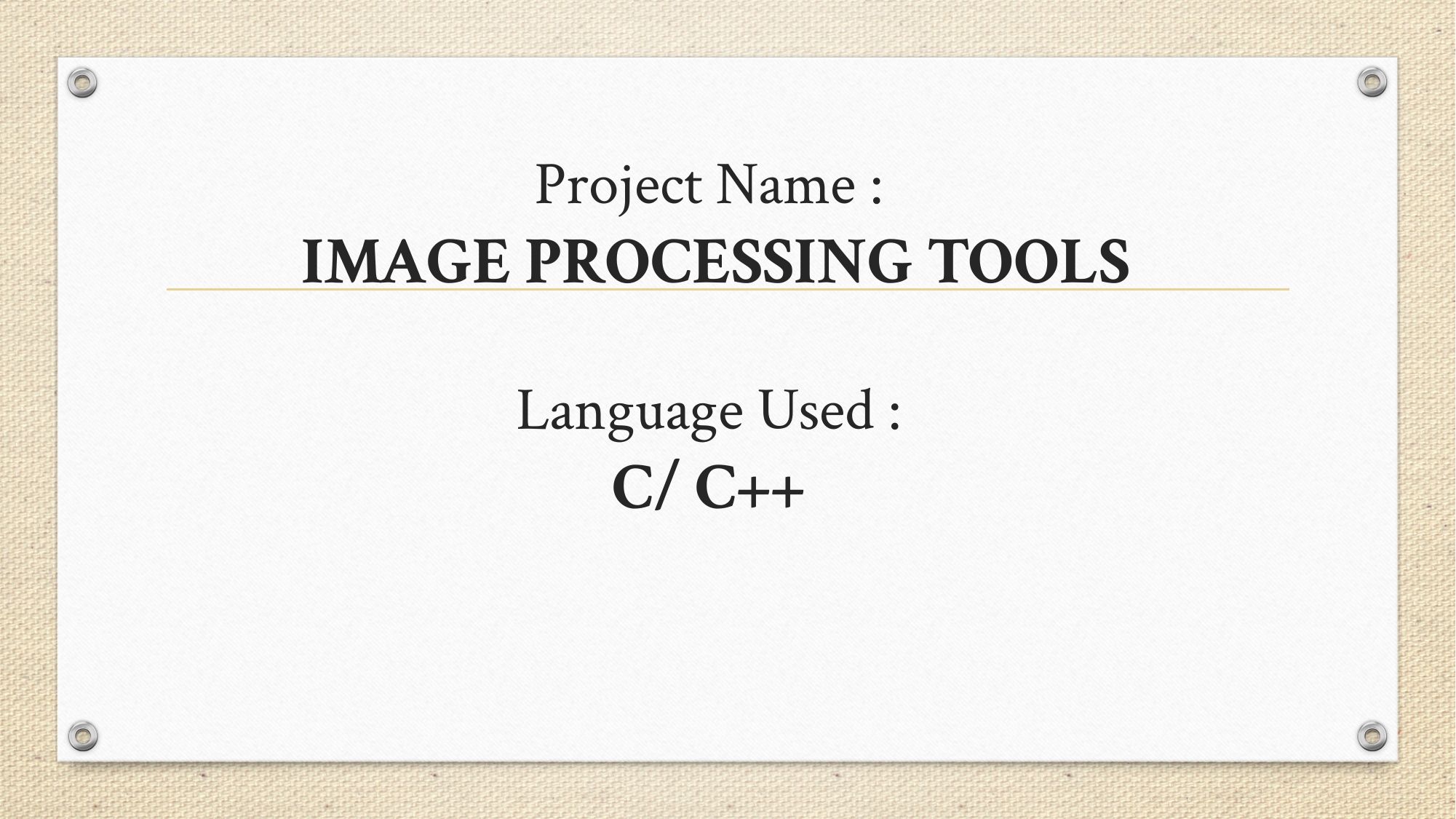

# Project Name : IMAGE PROCESSING TOOLS Language Used : C/ C++